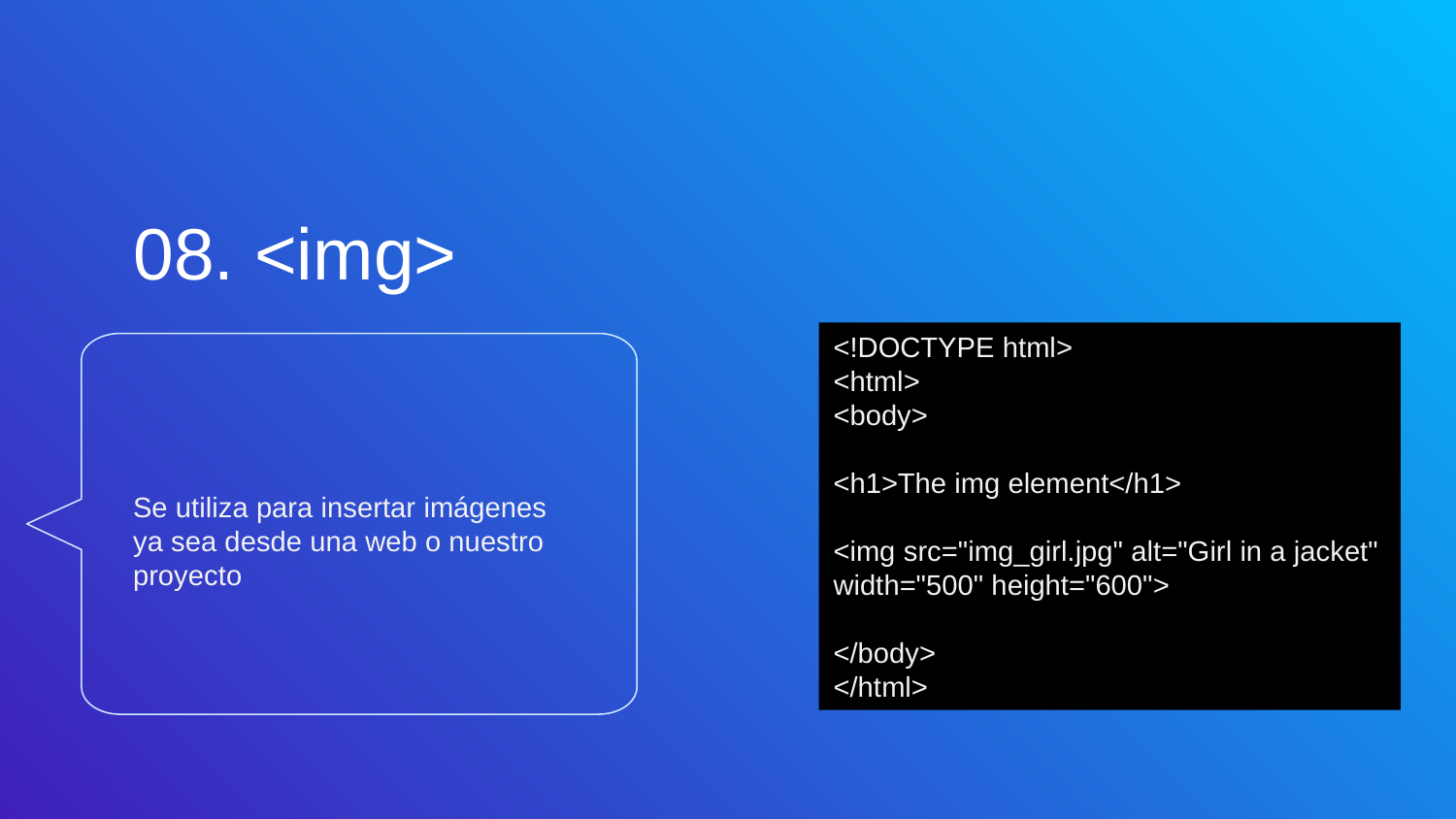

# 08. <img>

<!DOCTYPE html>
<html>
<body>

<h1>The img element</h1>

<img src="img_girl.jpg" alt="Girl in a jacket" width="500" height="600">

</body>
</html>
Se utiliza para insertar imágenes ya sea desde una web o nuestro proyecto